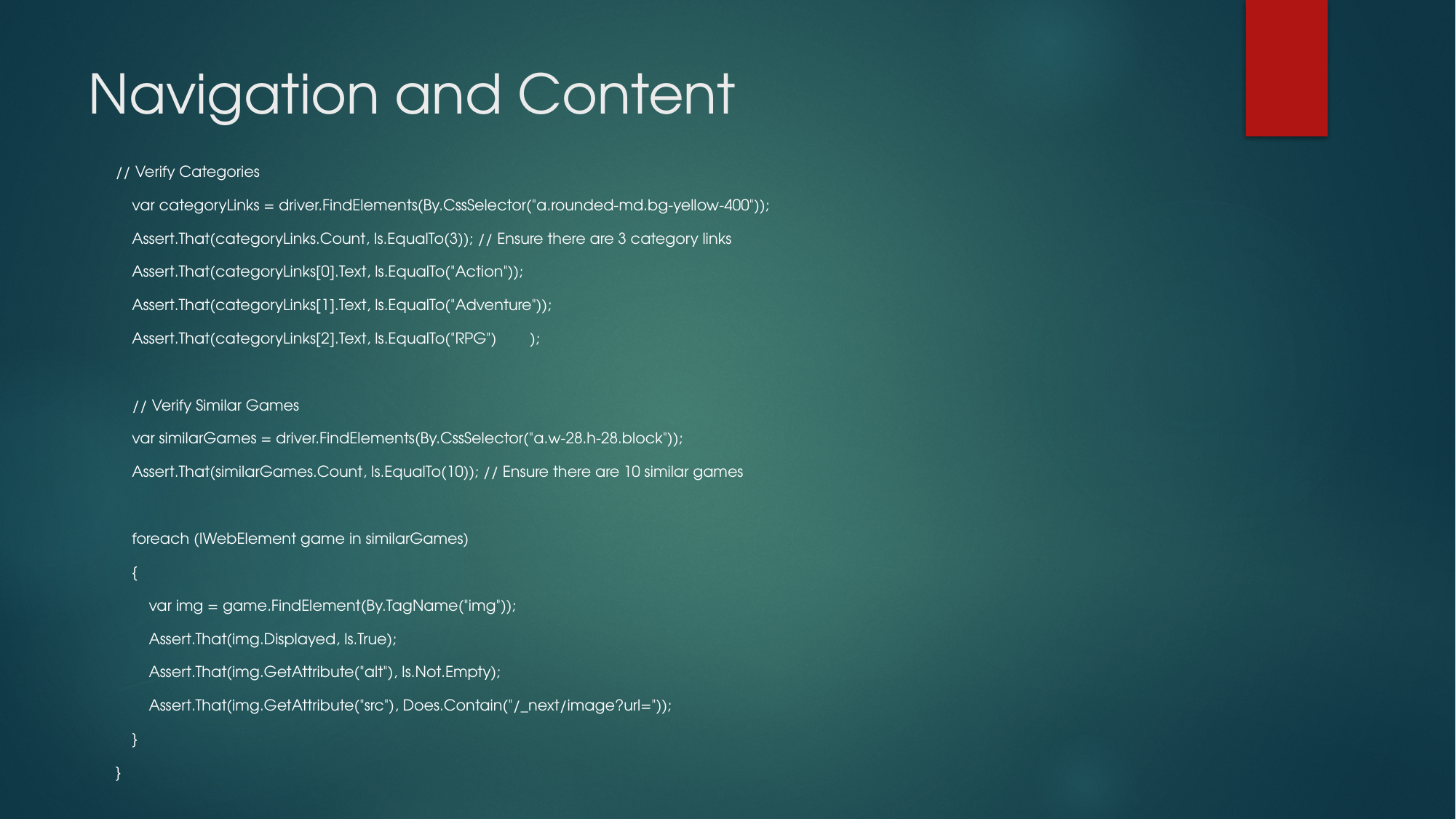

# Navigation and Content
// Verify Categories
    var categoryLinks = driver.FindElements(By.CssSelector("a.rounded-md.bg-yellow-400"));
    Assert.That(categoryLinks.Count, Is.EqualTo(3)); // Ensure there are 3 category links
    Assert.That(categoryLinks[0].Text, Is.EqualTo("Action"));
    Assert.That(categoryLinks[1].Text, Is.EqualTo("Adventure"));
    Assert.That(categoryLinks[2].Text, Is.EqualTo("RPG")        );

    // Verify Similar Games
    var similarGames = driver.FindElements(By.CssSelector("a.w-28.h-28.block"));
    Assert.That(similarGames.Count, Is.EqualTo(10)); // Ensure there are 10 similar games

    foreach (IWebElement game in similarGames)
    {
        var img = game.FindElement(By.TagName("img"));
        Assert.That(img.Displayed, Is.True);
        Assert.That(img.GetAttribute("alt"), Is.Not.Empty);
        Assert.That(img.GetAttribute("src"), Does.Contain("/_next/image?url="));
    }
}